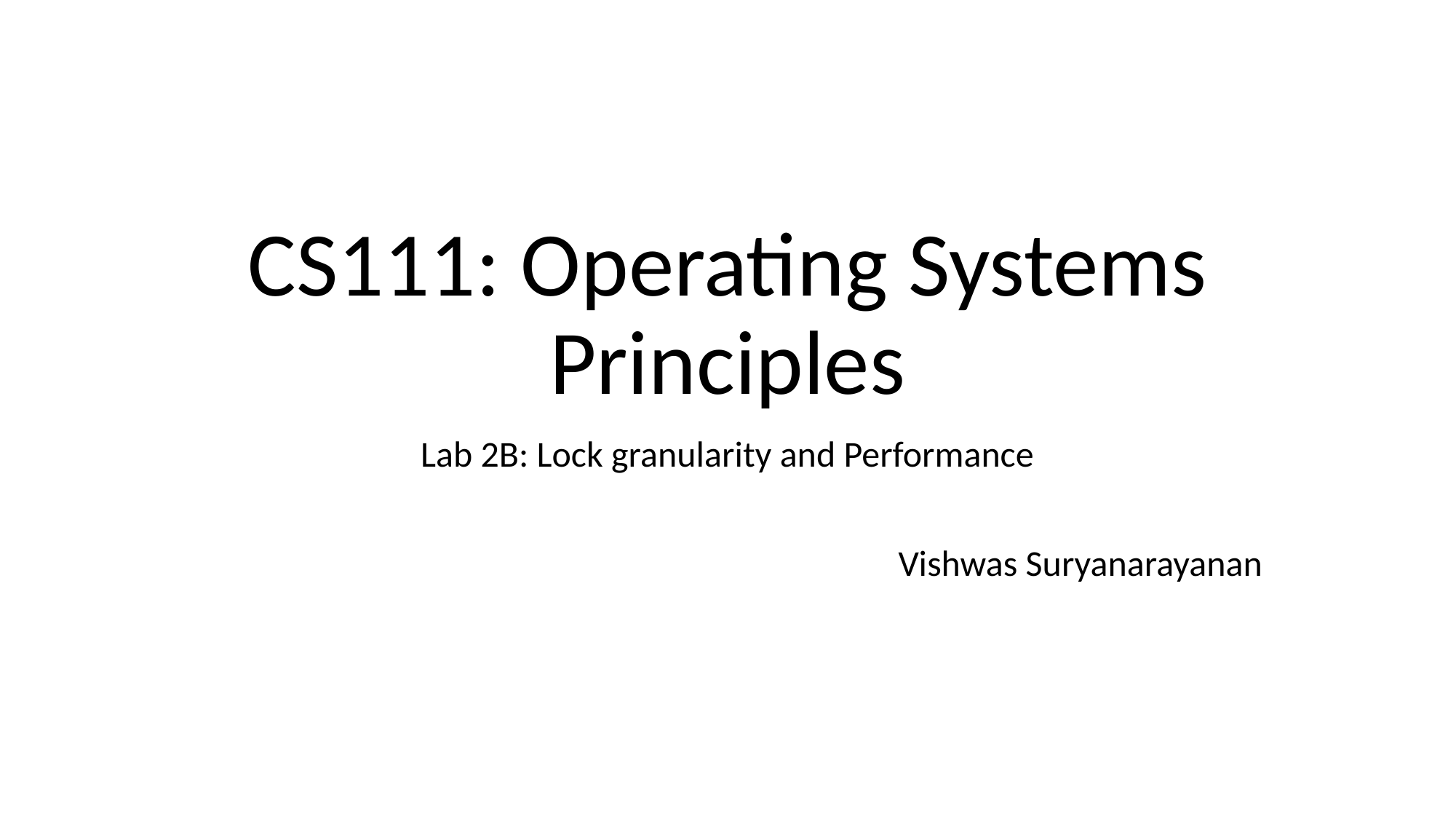

# CS111: Operating Systems Principles
Lab 2B: Lock granularity and Performance

Vishwas Suryanarayanan